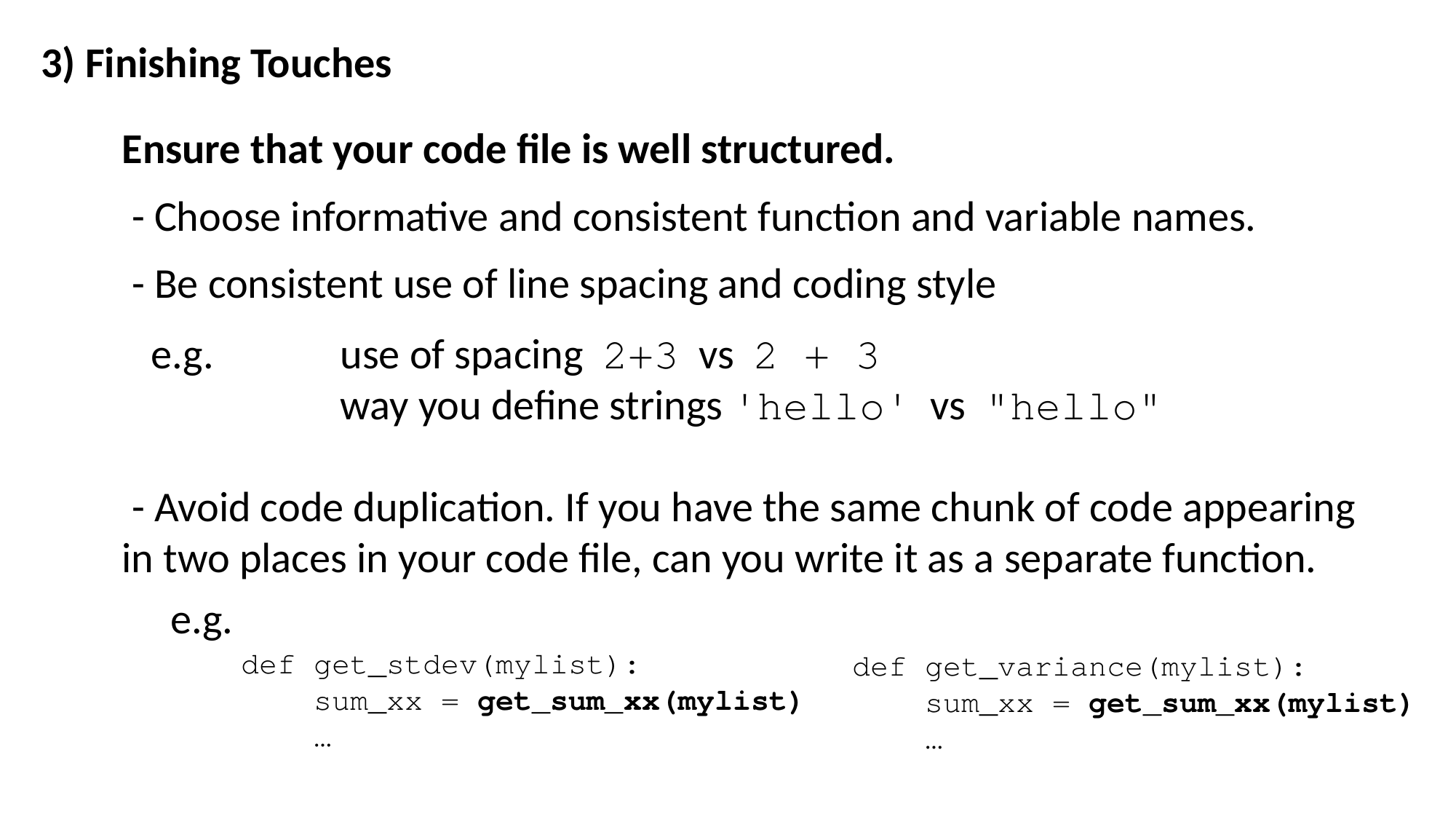

3) Finishing Touches
Ensure that your code file is well structured.

 - Choose informative and consistent function and variable names.

 - Be consistent use of line spacing and coding style

   e.g.  	use of spacing  2+3  vs  2 + 3
		way you define strings 'hello'  vs  "hello"

 - Avoid code duplication. If you have the same chunk of code appearing in two places in your code file, can you write it as a separate function.

e.g.
def get_stdev(mylist):
    sum_xx = get_sum_xx(mylist)
    …
def get_variance(mylist):
    sum_xx = get_sum_xx(mylist)
    …